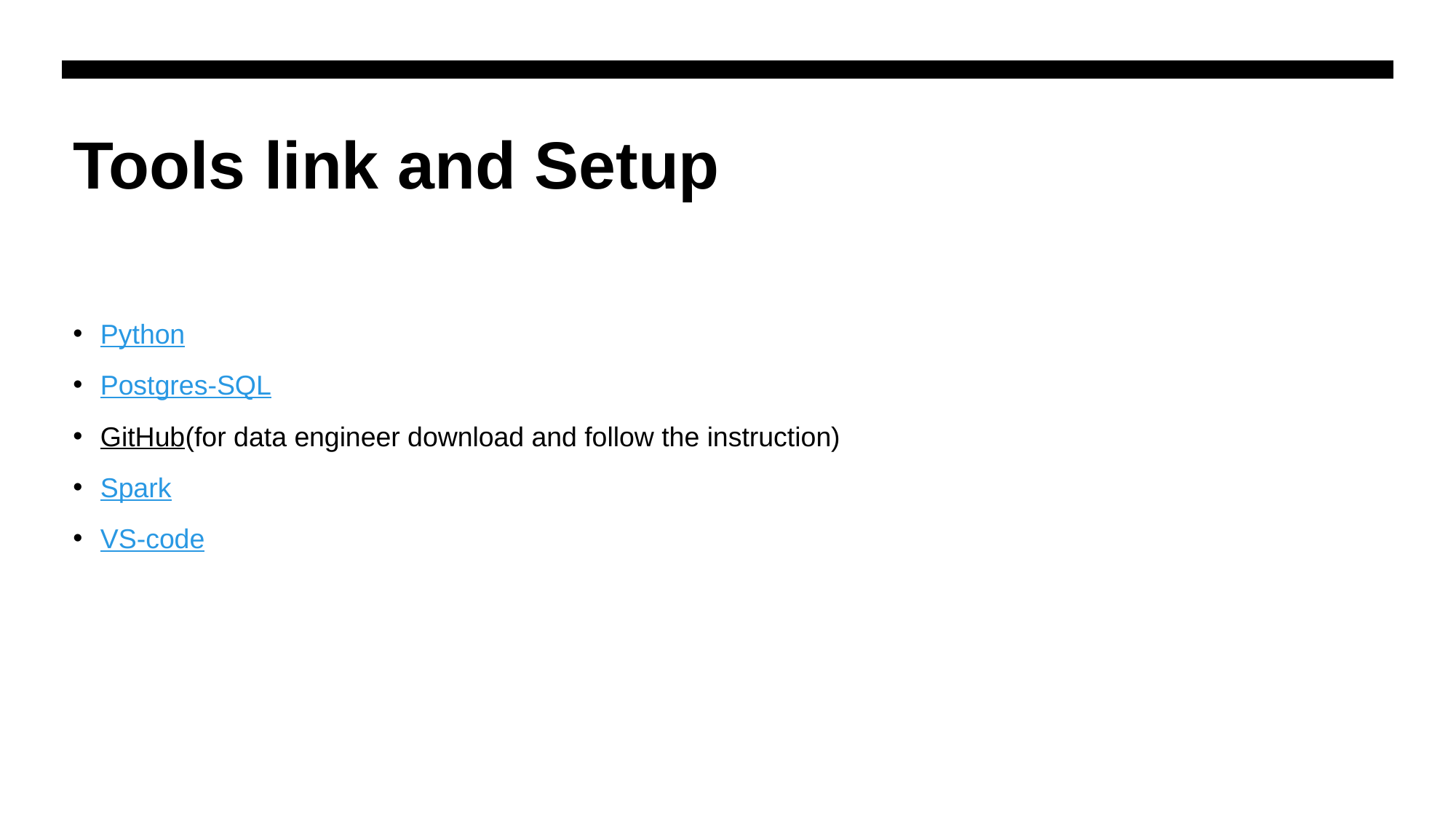

# Tools link and Setup
Python
Postgres-SQL
GitHub(for data engineer download and follow the instruction)
Spark
VS-code